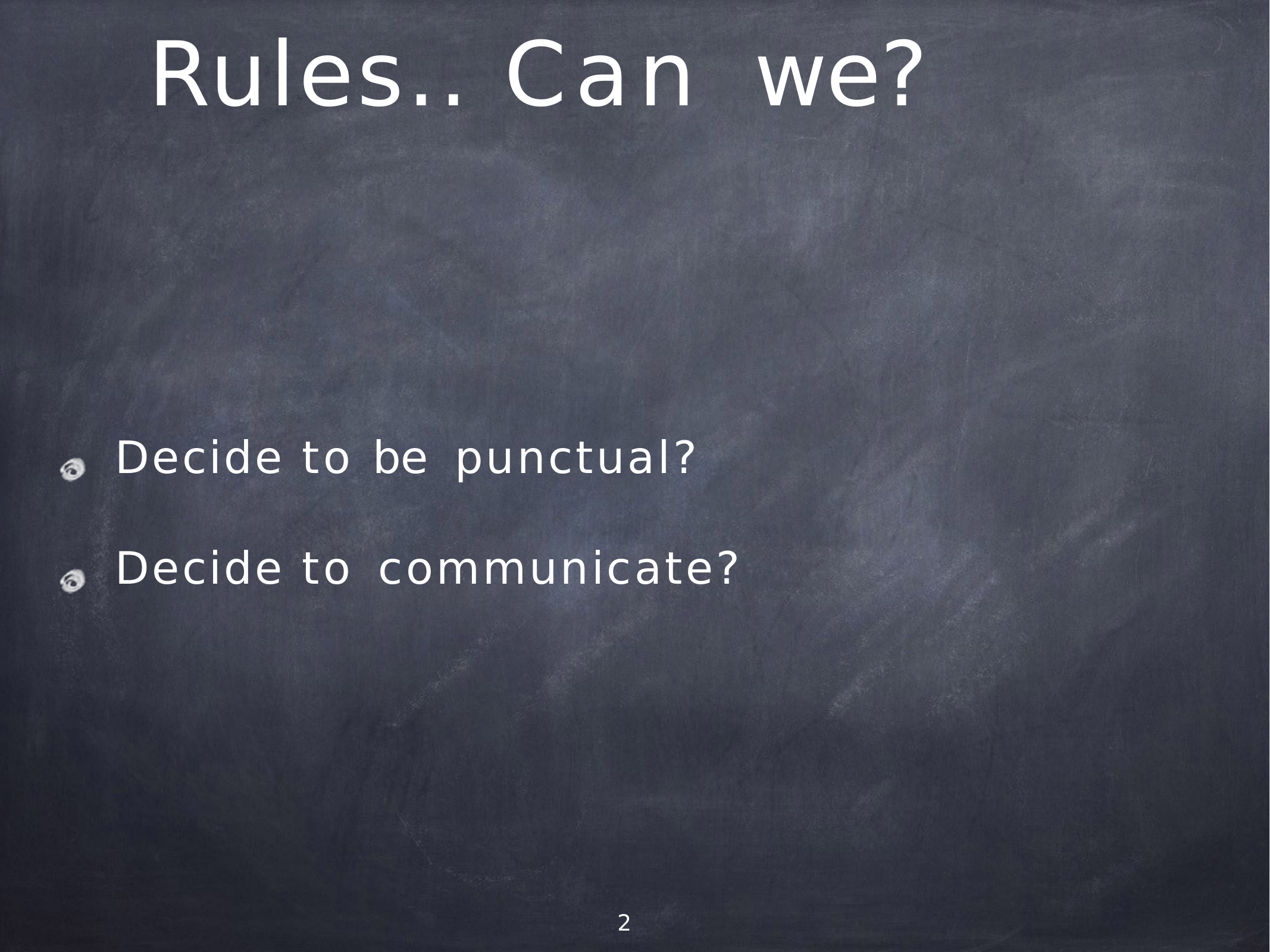

# Rules.. Can we?
Decide to be punctual?

Decide to communicate?

2